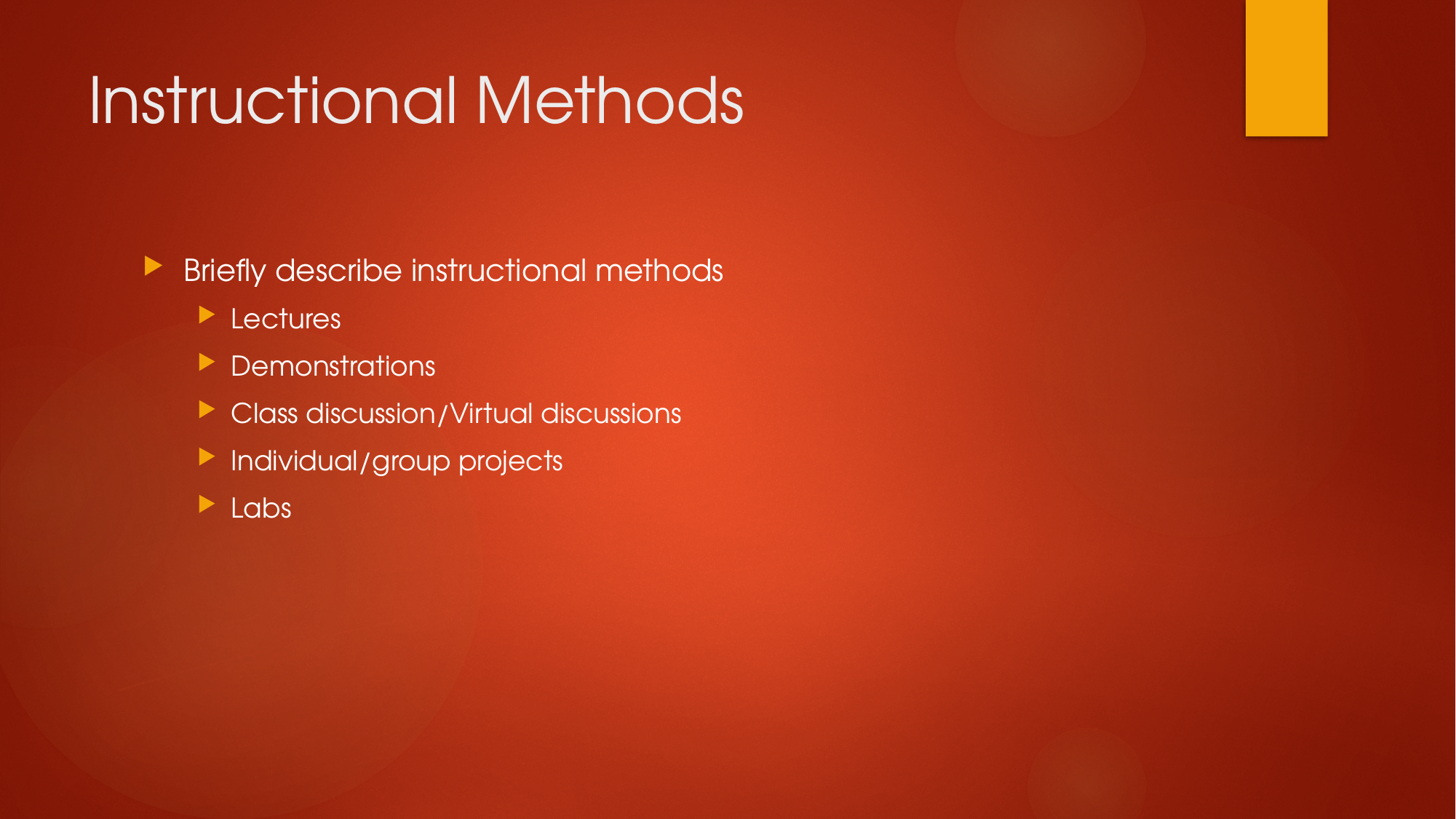

# Instructional Methods
Briefly describe instructional methods
Lectures
Demonstrations
Class discussion/Virtual discussions
Individual/group projects
Labs